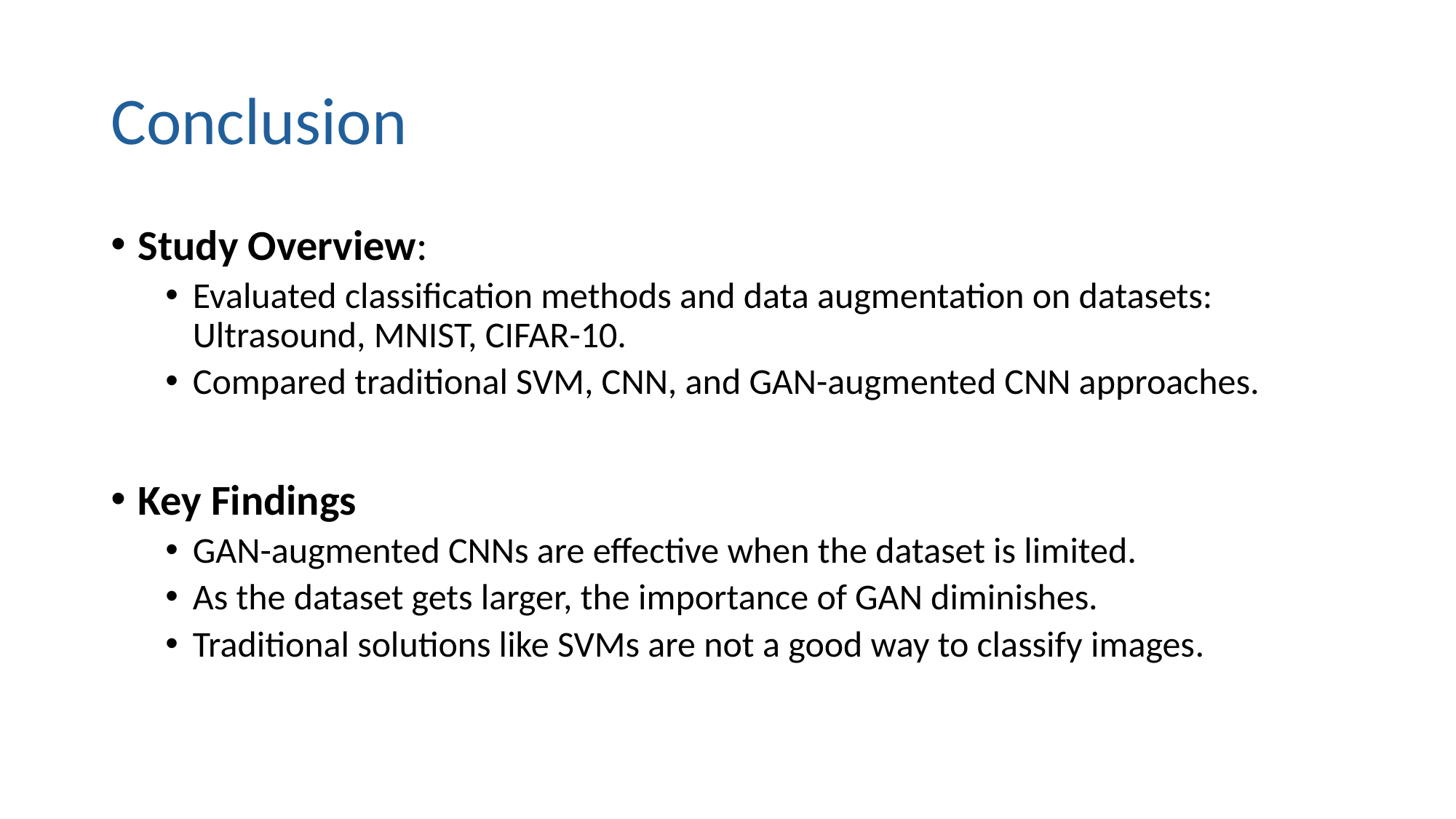

# Conclusion
Study Overview:
Evaluated classification methods and data augmentation on datasets: Ultrasound, MNIST, CIFAR-10.
Compared traditional SVM, CNN, and GAN-augmented CNN approaches.

Key Findings
GAN-augmented CNNs are effective when the dataset is limited.
As the dataset gets larger, the importance of GAN diminishes.
Traditional solutions like SVMs are not a good way to classify images.